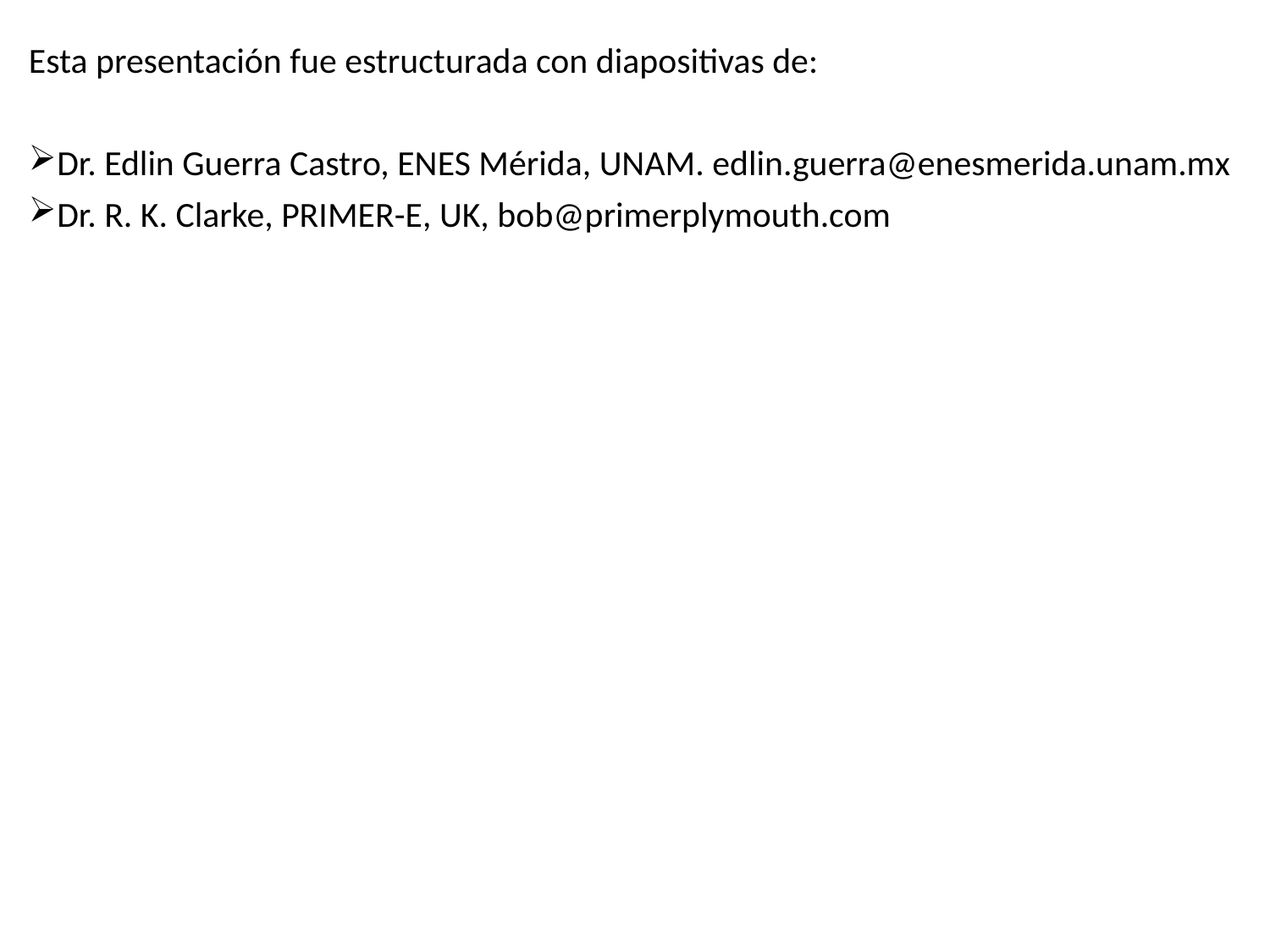

Esta presentación fue estructurada con diapositivas de:

Dr. Edlin Guerra Castro, ENES Mérida, UNAM. edlin.guerra@enesmerida.unam.mx
Dr. R. K. Clarke, PRIMER-E, UK, bob@primerplymouth.com